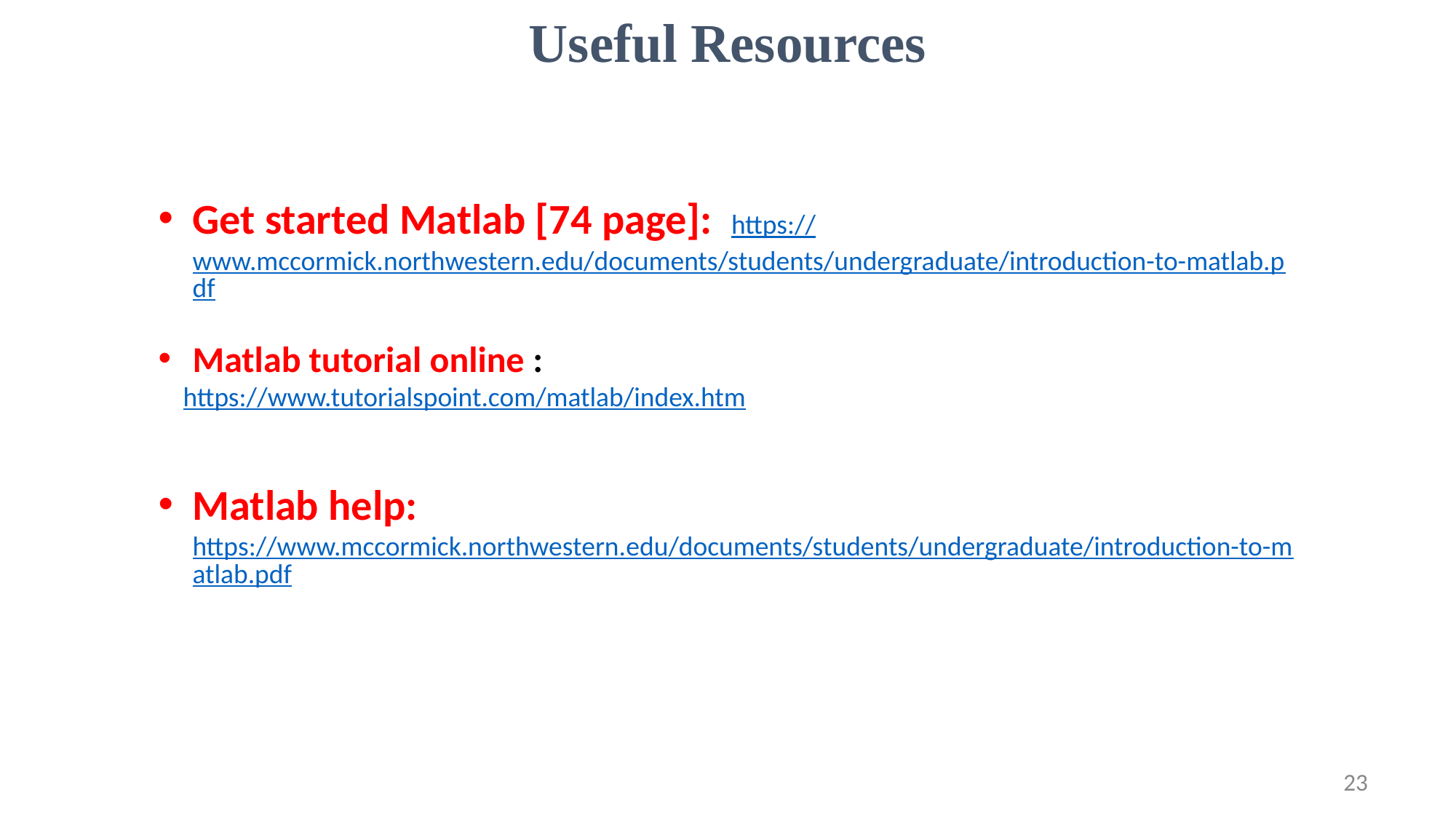

Useful Resources

Get started Matlab [74 page]:  https://www.mccormick.northwestern.edu/documents/students/undergraduate/introduction-to-matlab.pdf

Matlab tutorial online :
    https://www.tutorialspoint.com/matlab/index.htm

Matlab help:  https://www.mccormick.northwestern.edu/documents/students/undergraduate/introduction-to-matlab.pdf

23